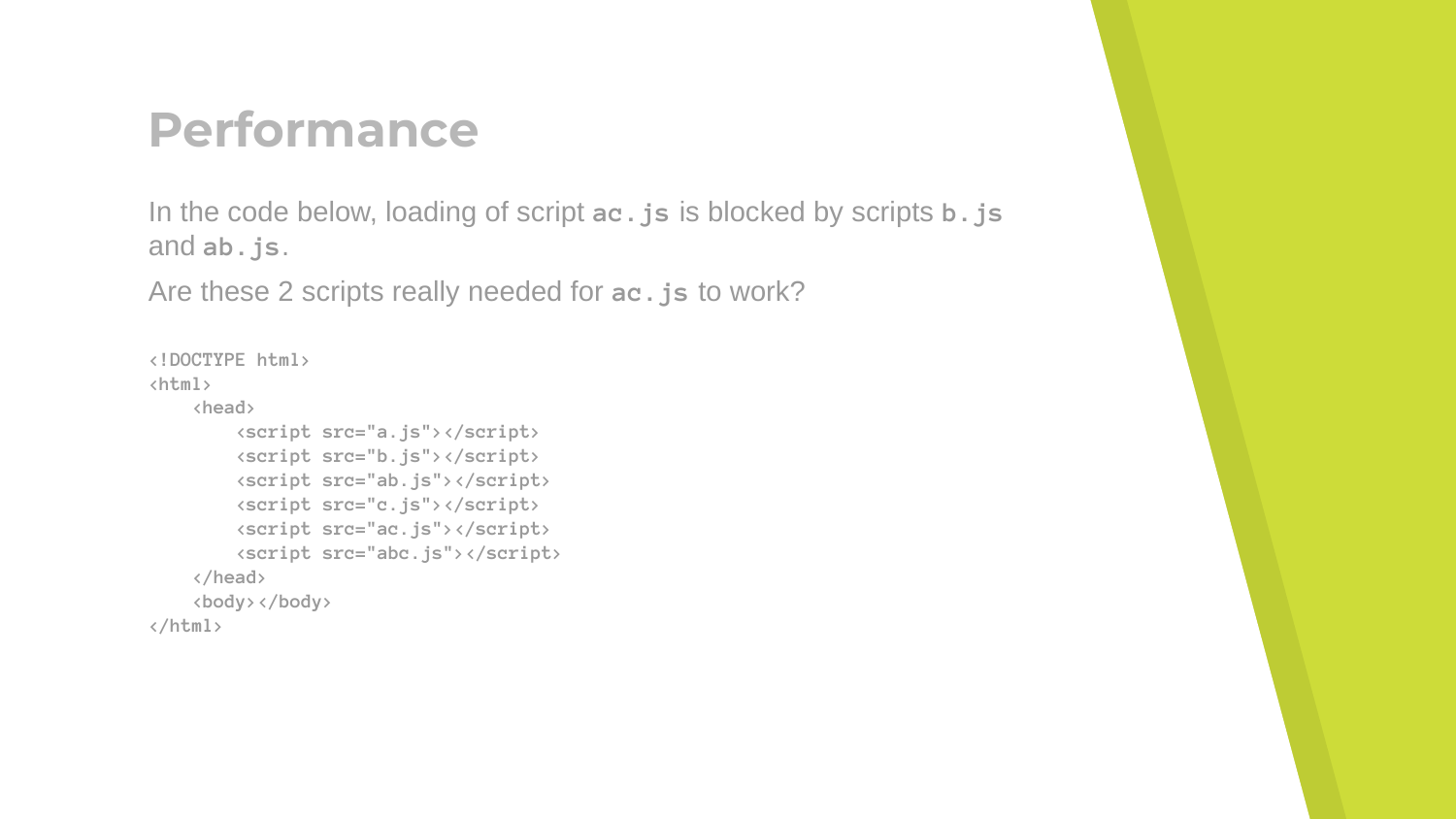

# Performance
In the code below, loading of script ac.js is blocked by scripts b.js and ab.js.
Are these 2 scripts really needed for ac.js to work?
<!DOCTYPE html>
<html>
    <head>
        <script src="a.js"></script>
        <script src="b.js"></script>
        <script src="ab.js"></script>
        <script src="c.js"></script>
        <script src="ac.js"></script>
        <script src="abc.js"></script>
    </head>
    <body></body>
</html>